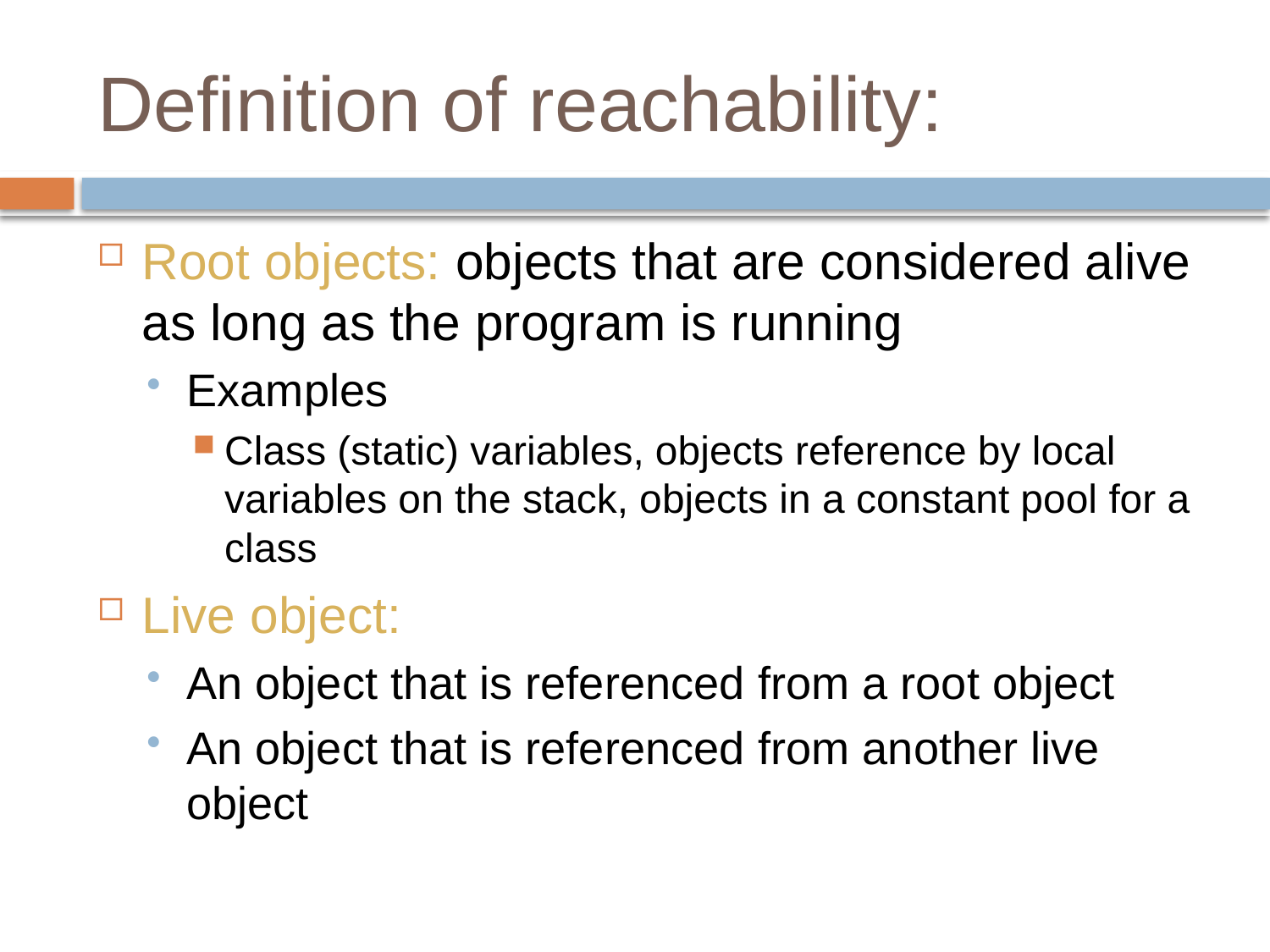

# Definition of reachability:
Root objects: objects that are considered alive as long as the program is running
Examples
Class (static) variables, objects reference by local variables on the stack, objects in a constant pool for a class
Live object:
An object that is referenced from a root object
An object that is referenced from another live object